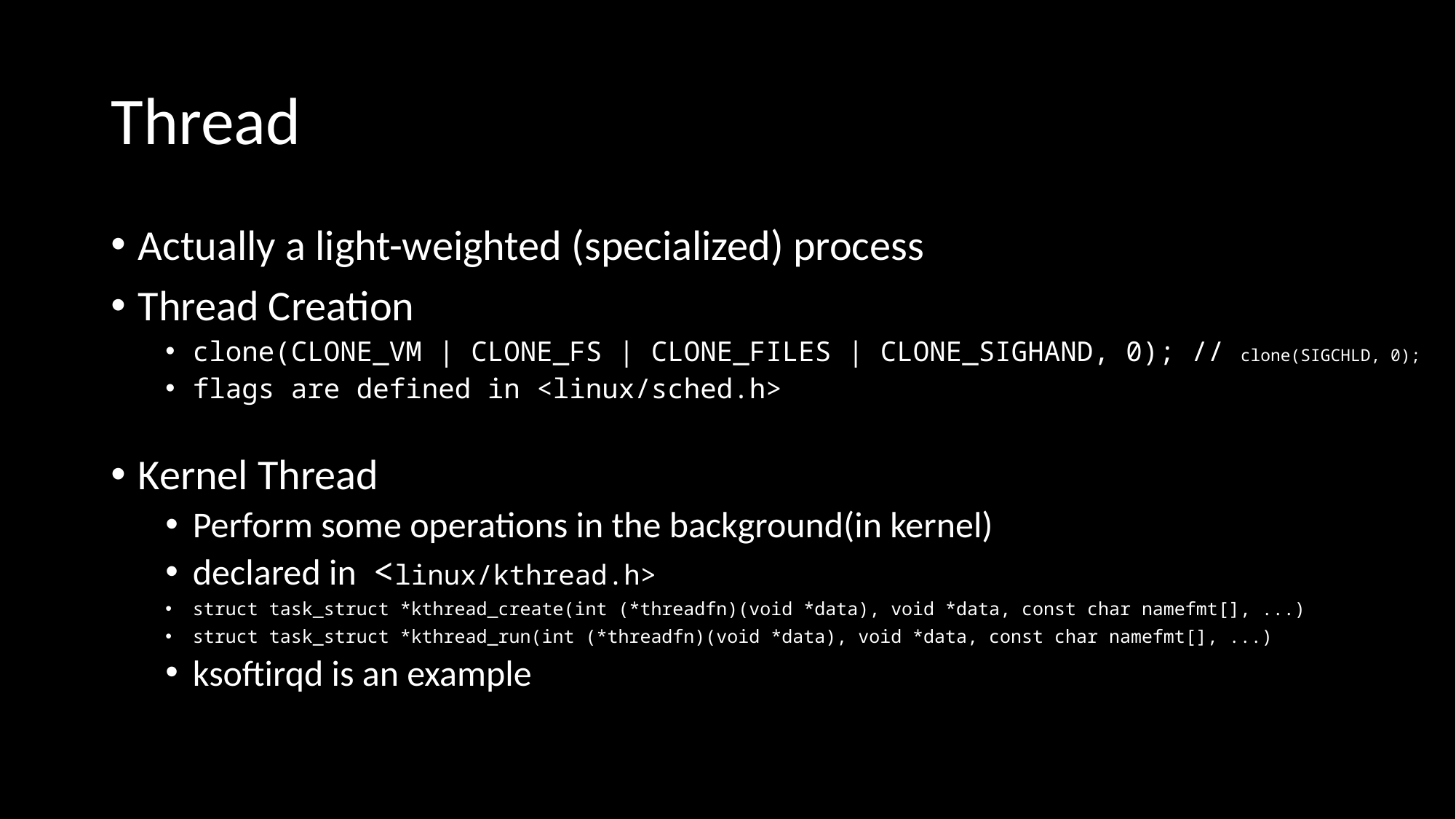

# Thread
Actually a light-weighted (specialized) process
Thread Creation
clone(CLONE_VM | CLONE_FS | CLONE_FILES | CLONE_SIGHAND, 0); // clone(SIGCHLD, 0);
flags are defined in <linux/sched.h>

Kernel Thread
Perform some operations in the background(in kernel)
declared in  <linux/kthread.h>
struct task_struct *kthread_create(int (*threadfn)(void *data), void *data, const char namefmt[], ...)
struct task_struct *kthread_run(int (*threadfn)(void *data), void *data, const char namefmt[], ...)
ksoftirqd is an example